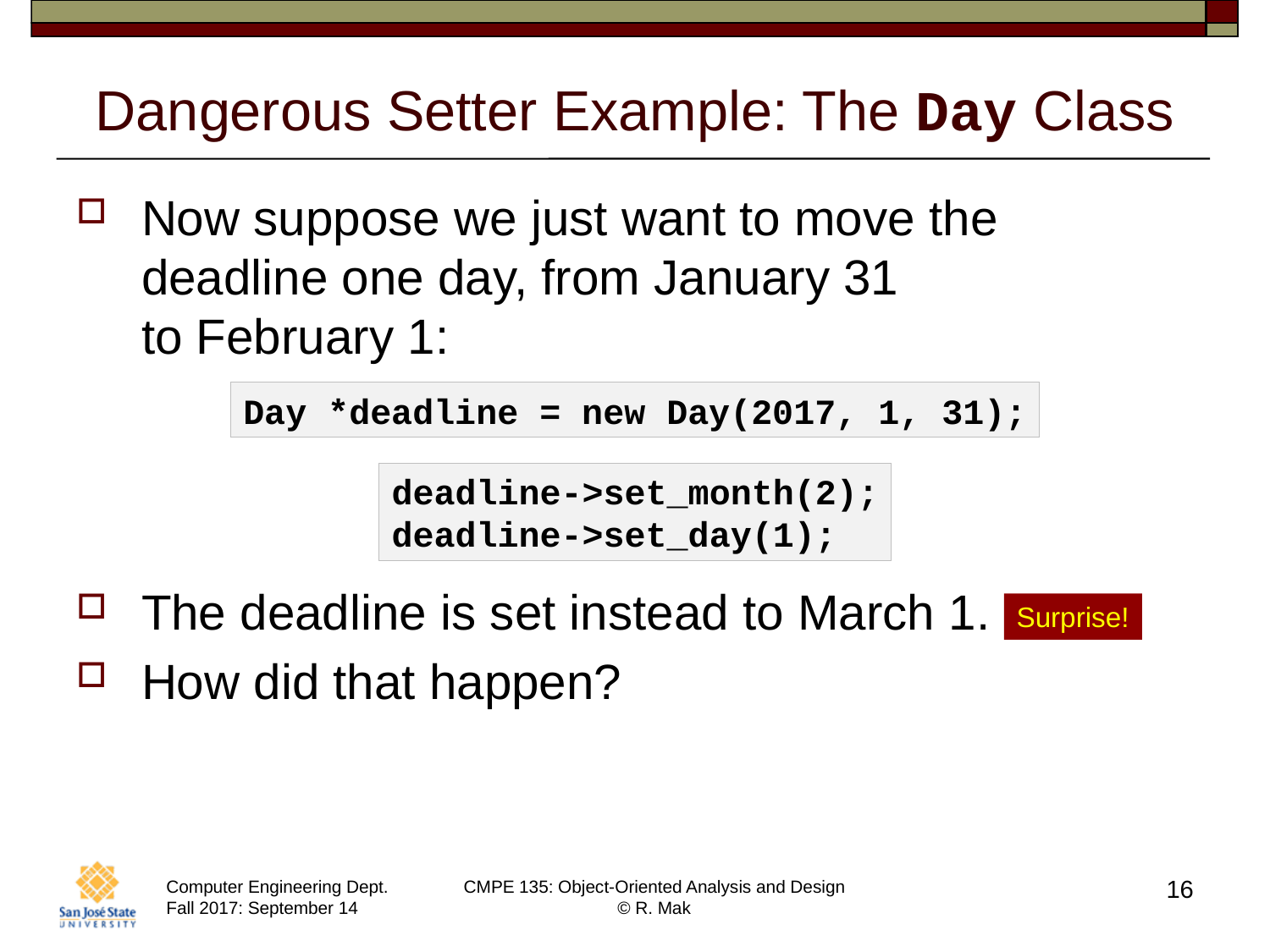

# Dangerous Setter Example: The Day Class
Now suppose we just want to move the deadline one day, from January 31
to February 1:

The deadline is set instead to March 1.
How did that happen?
Day *deadline = new Day(2017, 1, 31);
deadline->set_month(2);
deadline->set_day(1);
Surprise!
16